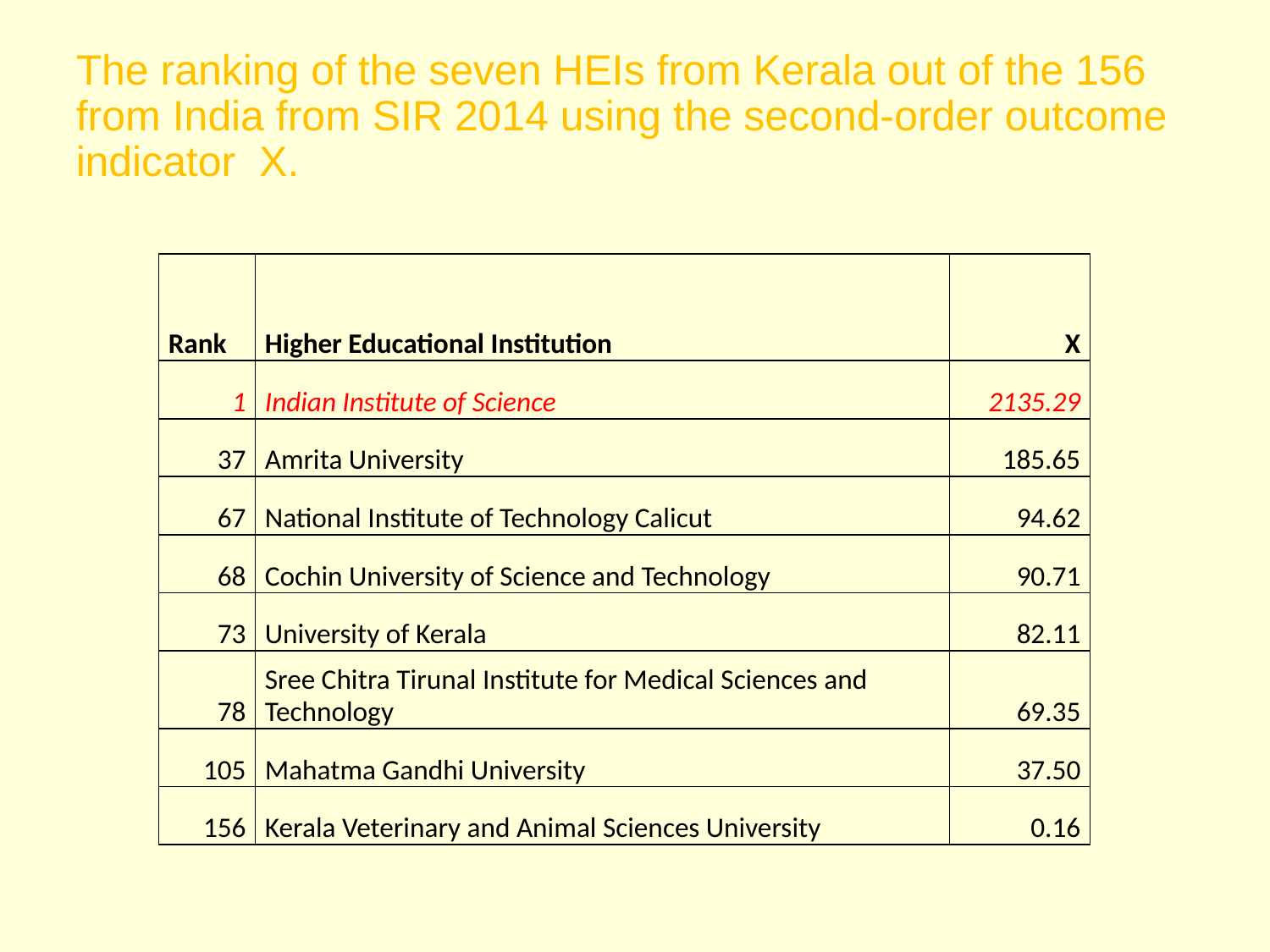

The ranking of the seven HEIs from Kerala out of the 156 from India from SIR 2014 using the second-order outcome indicator  X.
| Rank | Higher Educational Institution | X |
| --- | --- | --- |
| 1 | Indian Institute of Science | 2135.29 |
| 37 | Amrita University | 185.65 |
| 67 | National Institute of Technology Calicut | 94.62 |
| 68 | Cochin University of Science and Technology | 90.71 |
| 73 | University of Kerala | 82.11 |
| 78 | Sree Chitra Tirunal Institute for Medical Sciences and Technology | 69.35 |
| 105 | Mahatma Gandhi University | 37.50 |
| 156 | Kerala Veterinary and Animal Sciences University | 0.16 |